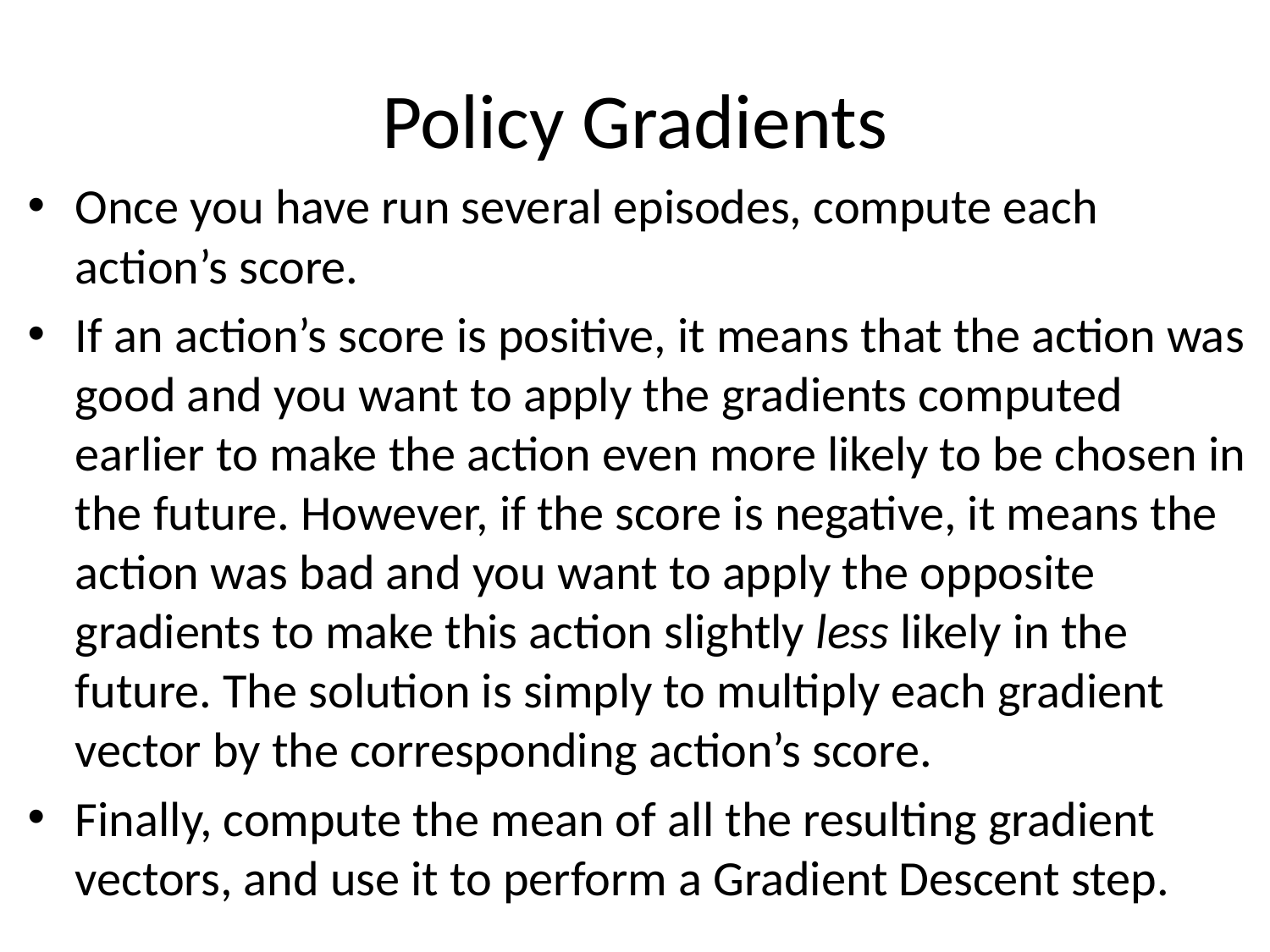

# Policy Gradients
Once you have run several episodes, compute each action’s score.
If an action’s score is positive, it means that the action was good and you want to apply the gradients computed earlier to make the action even more likely to be chosen in the future. However, if the score is negative, it means the action was bad and you want to apply the opposite gradients to make this action slightly less likely in the future. The solution is simply to multiply each gradient vector by the corresponding action’s score.
Finally, compute the mean of all the resulting gradient vectors, and use it to perform a Gradient Descent step.